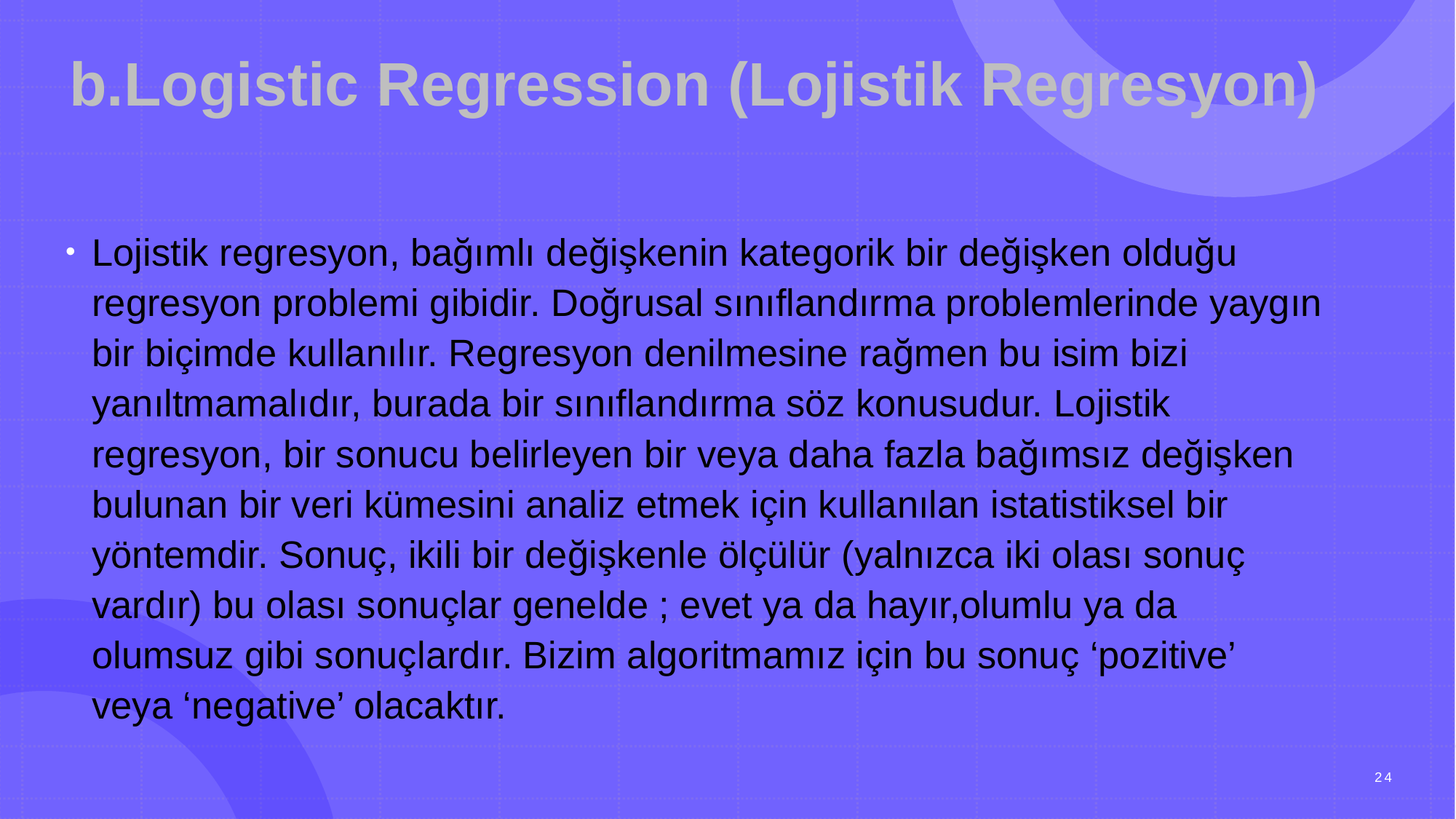

# b.Logistic Regression (Lojistik Regresyon)
Lojistik regresyon, bağımlı değişkenin kategorik bir değişken olduğu regresyon problemi gibidir. Doğrusal sınıflandırma problemlerinde yaygın bir biçimde kullanılır. Regresyon denilmesine rağmen bu isim bizi yanıltmamalıdır, burada bir sınıflandırma söz konusudur. Lojistik regresyon, bir sonucu belirleyen bir veya daha fazla bağımsız değişken bulunan bir veri kümesini analiz etmek için kullanılan istatistiksel bir yöntemdir. Sonuç, ikili bir değişkenle ölçülür (yalnızca iki olası sonuç vardır) bu olası sonuçlar genelde ; evet ya da hayır,olumlu ya da olumsuz gibi sonuçlardır. Bizim algoritmamız için bu sonuç ‘pozitive’ veya ‘negative’ olacaktır.

24